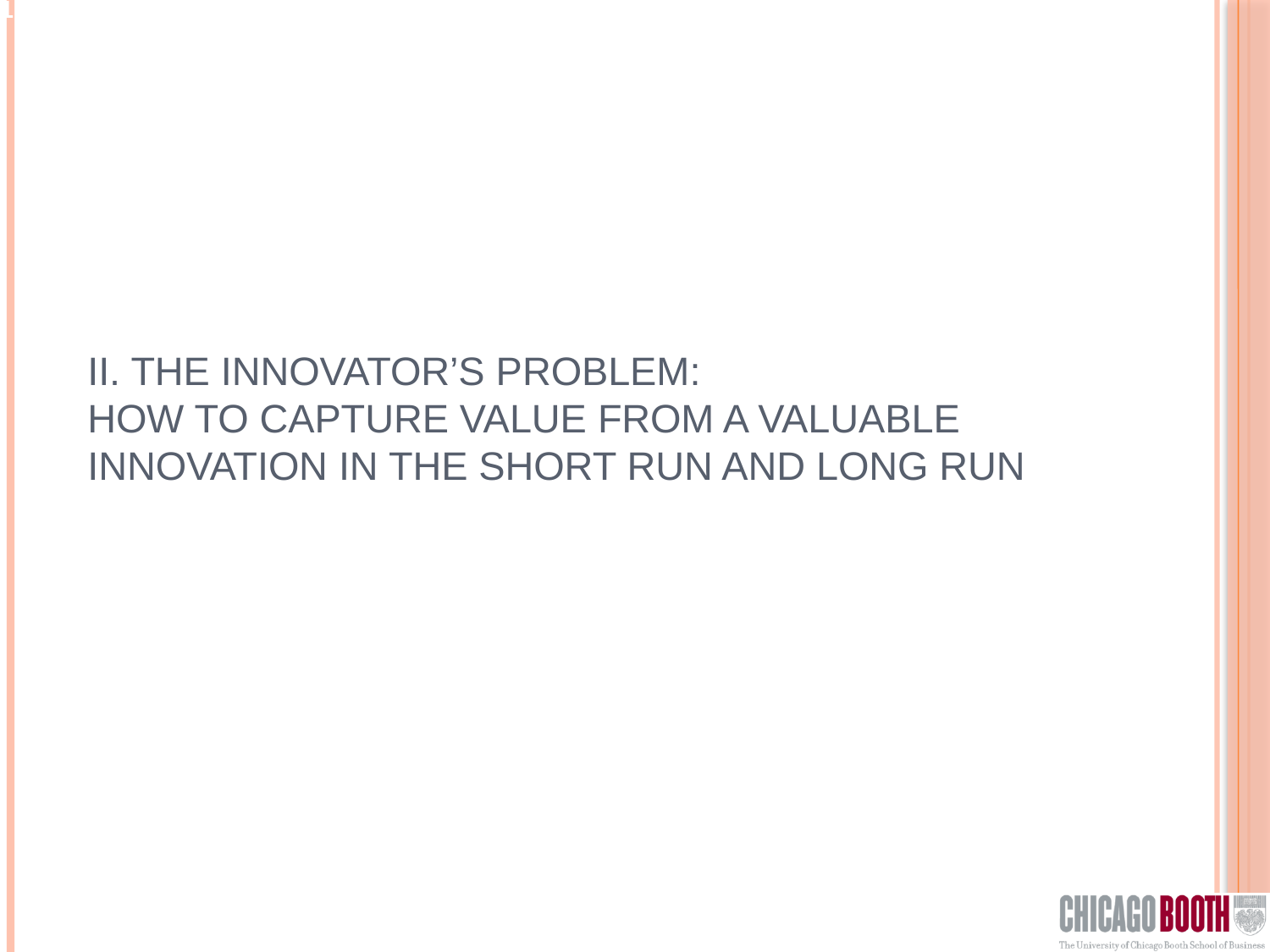

# II. The innovator’s problem: how to capture value from a valuable innovation in the short run and long run
21